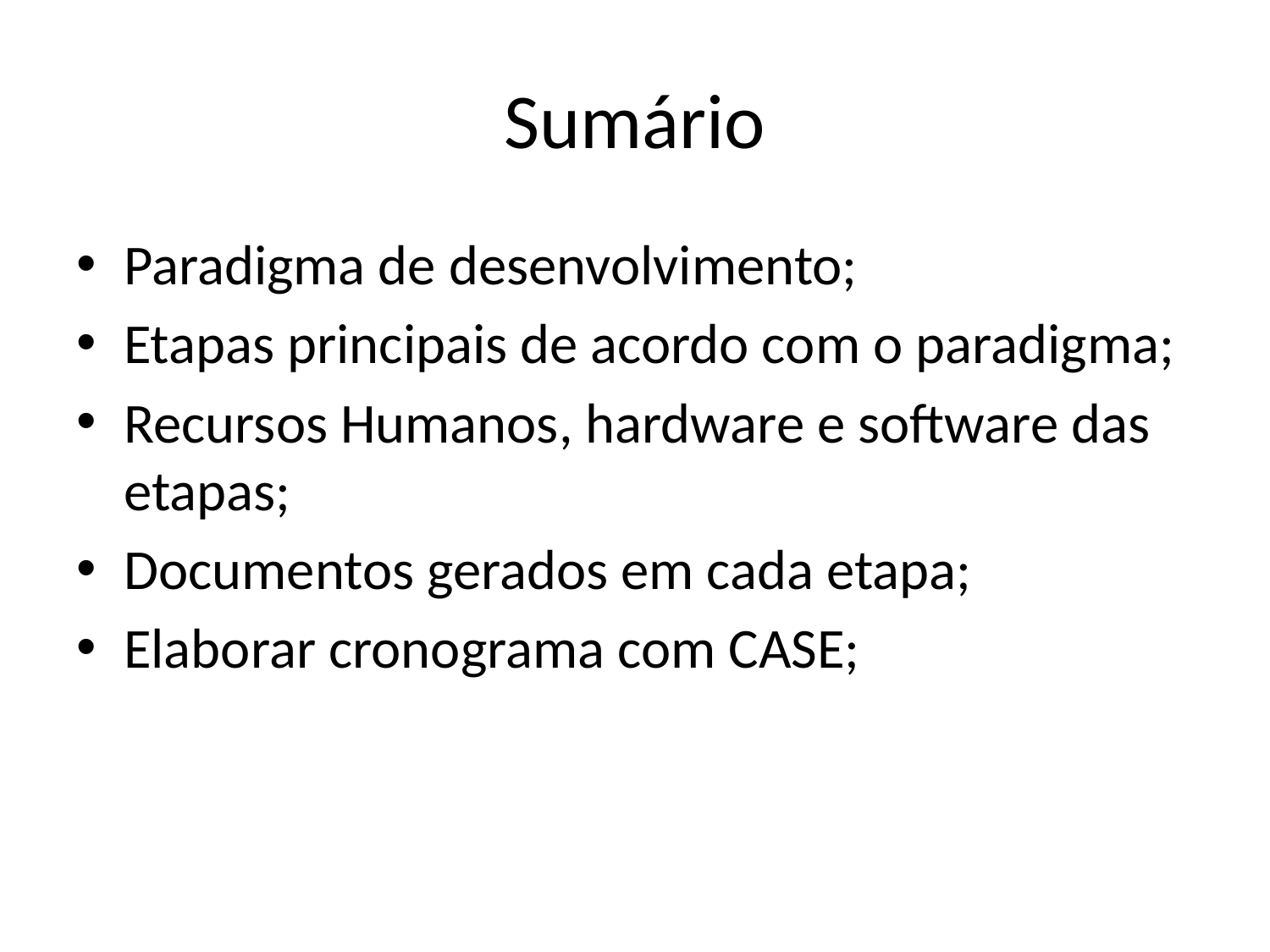

# Sumário
Paradigma de desenvolvimento;
Etapas principais de acordo com o paradigma;
Recursos Humanos, hardware e software das etapas;
Documentos gerados em cada etapa;
Elaborar cronograma com CASE;